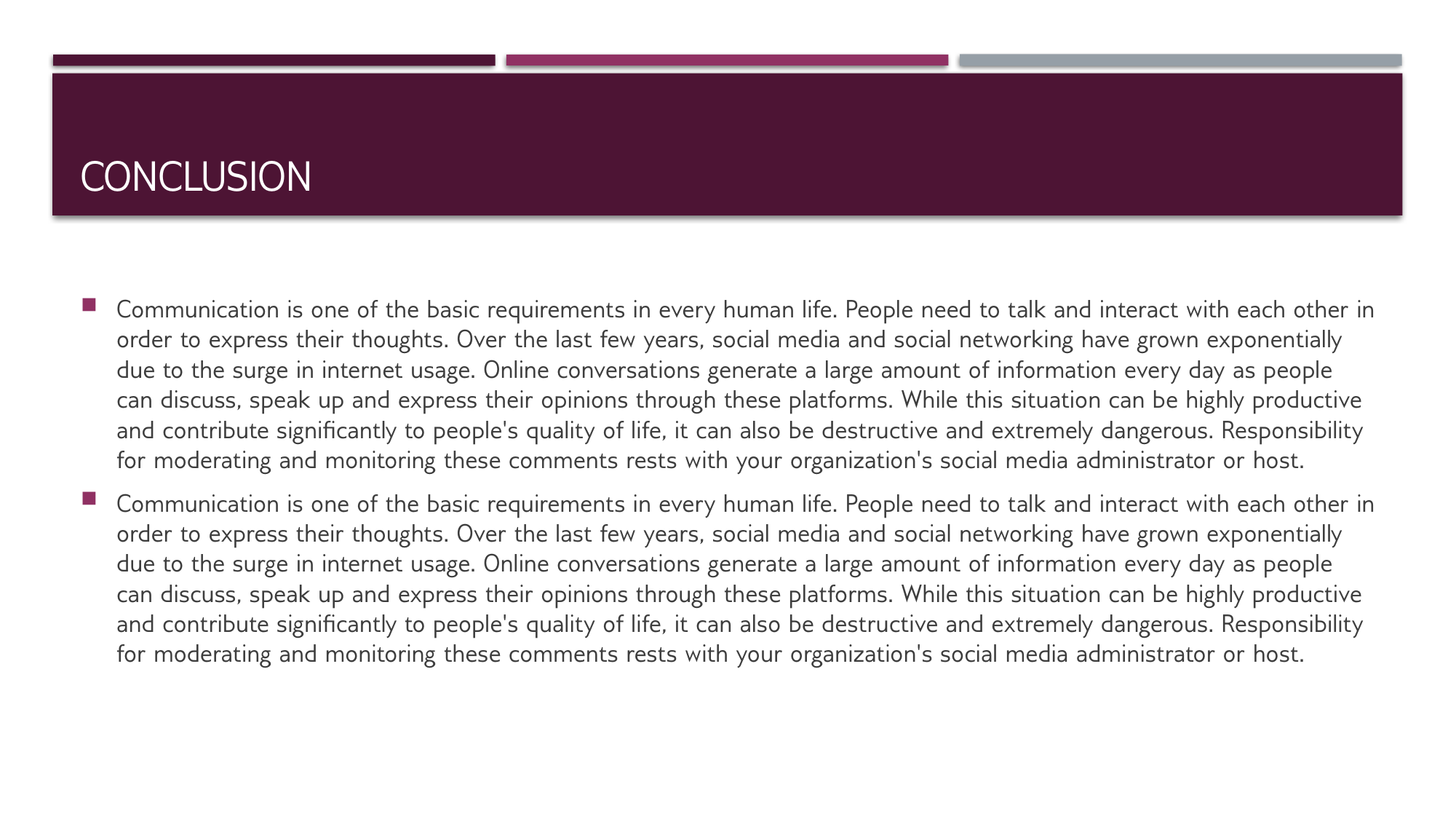

# CONCLUSION
Communication is one of the basic requirements in every human life. People need to talk and interact with each other in order to express their thoughts. Over the last few years, social media and social networking have grown exponentially due to the surge in internet usage. Online conversations generate a large amount of information every day as people can discuss, speak up and express their opinions through these platforms. While this situation can be highly productive and contribute significantly to people's quality of life, it can also be destructive and extremely dangerous. Responsibility for moderating and monitoring these comments rests with your organization's social media administrator or host.
Communication is one of the basic requirements in every human life. People need to talk and interact with each other in order to express their thoughts. Over the last few years, social media and social networking have grown exponentially due to the surge in internet usage. Online conversations generate a large amount of information every day as people can discuss, speak up and express their opinions through these platforms. While this situation can be highly productive and contribute significantly to people's quality of life, it can also be destructive and extremely dangerous. Responsibility for moderating and monitoring these comments rests with your organization's social media administrator or host.